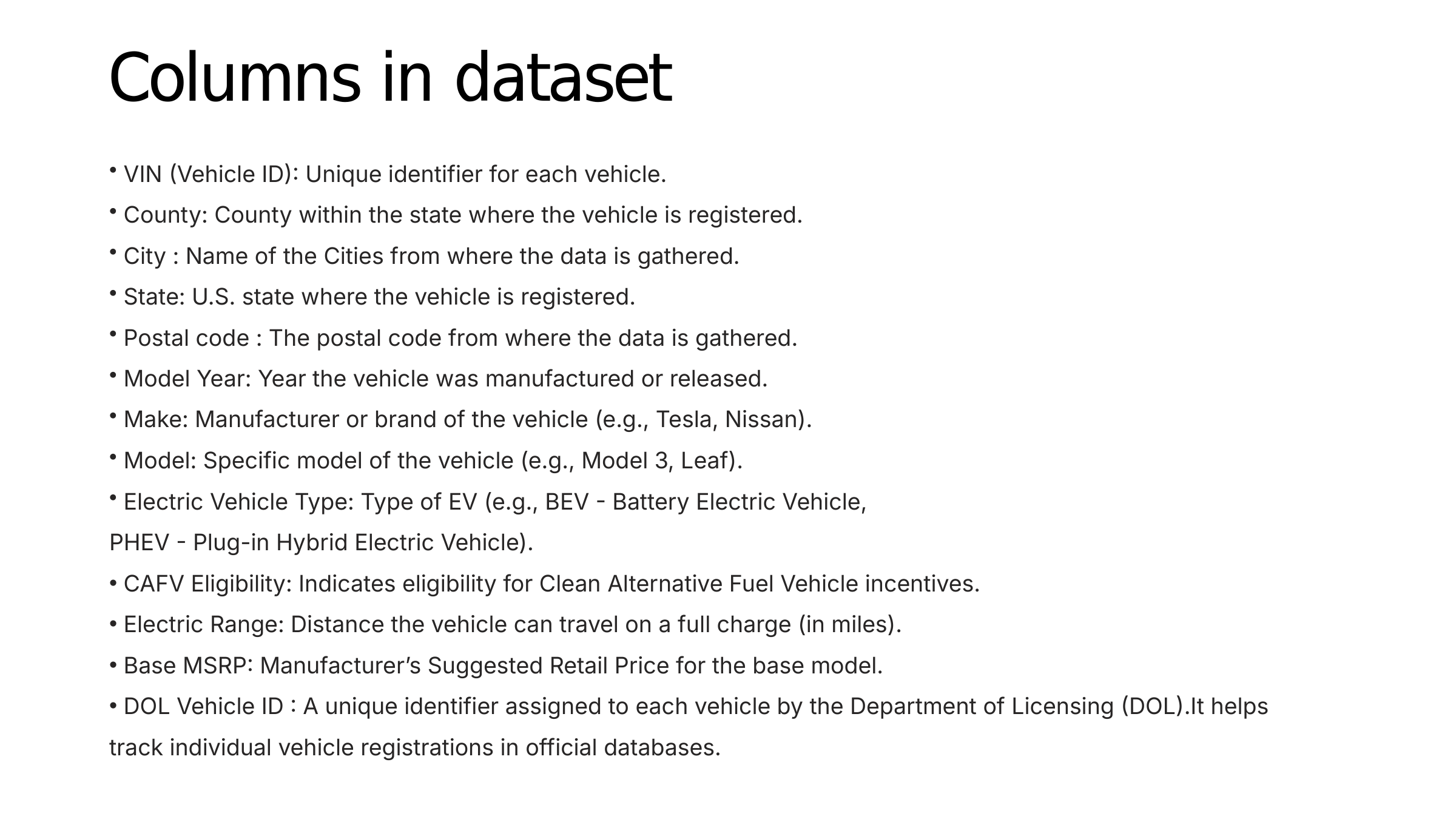

# Columns in dataset
 VIN (Vehicle ID): Unique identifier for each vehicle.
 County: County within the state where the vehicle is registered.
 City : Name of the Cities from where the data is gathered.
 State: U.S. state where the vehicle is registered.
 Postal code : The postal code from where the data is gathered.
 Model Year: Year the vehicle was manufactured or released.
 Make: Manufacturer or brand of the vehicle (e.g., Tesla, Nissan).
 Model: Specific model of the vehicle (e.g., Model 3, Leaf).
 Electric Vehicle Type: Type of EV (e.g., BEV - Battery Electric Vehicle,
PHEV - Plug-in Hybrid Electric Vehicle).
 CAFV Eligibility: Indicates eligibility for Clean Alternative Fuel Vehicle incentives.
 Electric Range: Distance the vehicle can travel on a full charge (in miles).
 Base MSRP: Manufacturer’s Suggested Retail Price for the base model.
 DOL Vehicle ID : A unique identifier assigned to each vehicle by the Department of Licensing (DOL).It helps track individual vehicle registrations in official databases.